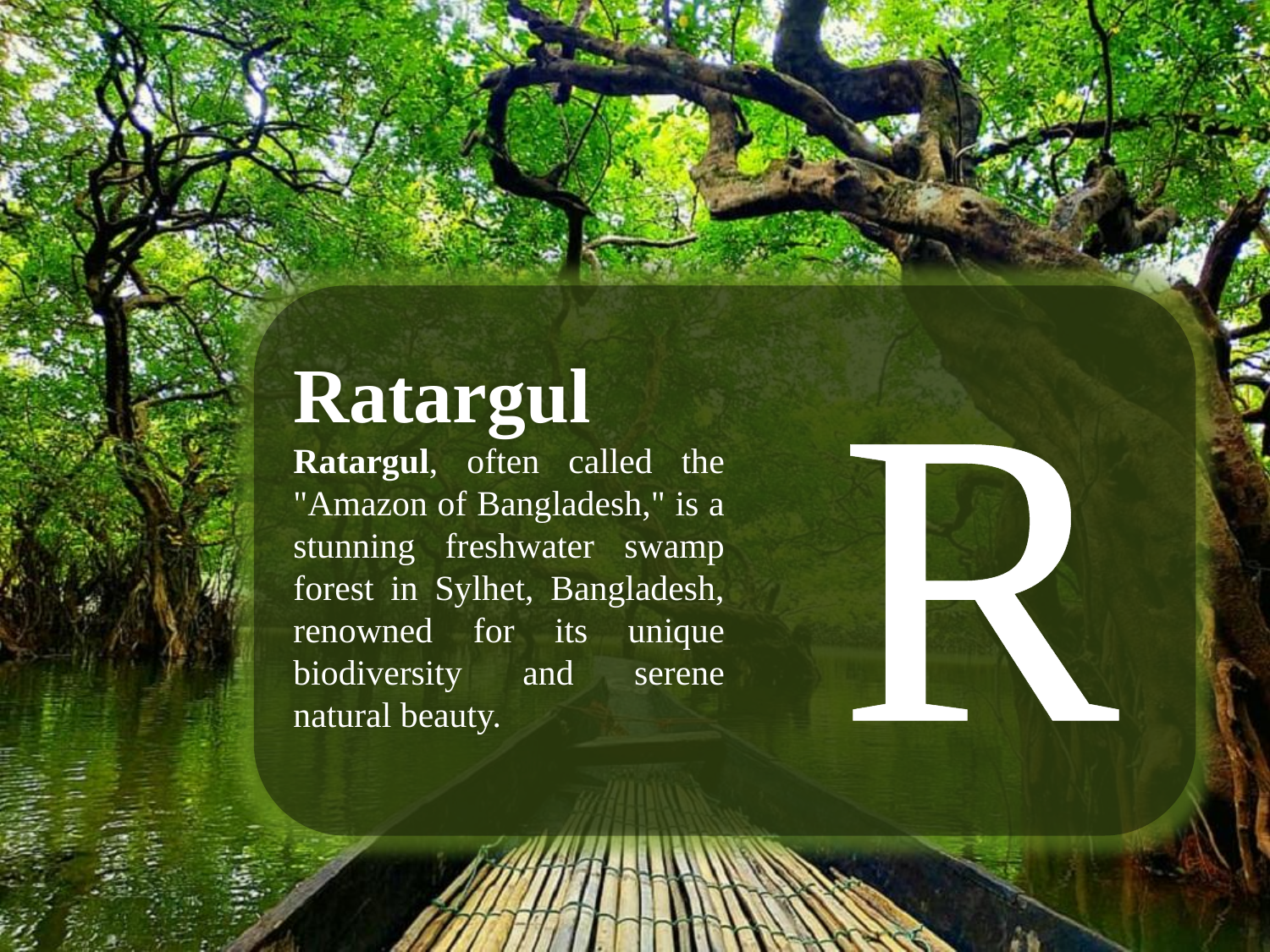

Ratargul
Ratargul, often called the "Amazon of Bangladesh," is a stunning freshwater swamp forest in Sylhet, Bangladesh, renowned for its unique biodiversity and serene natural beauty.

R